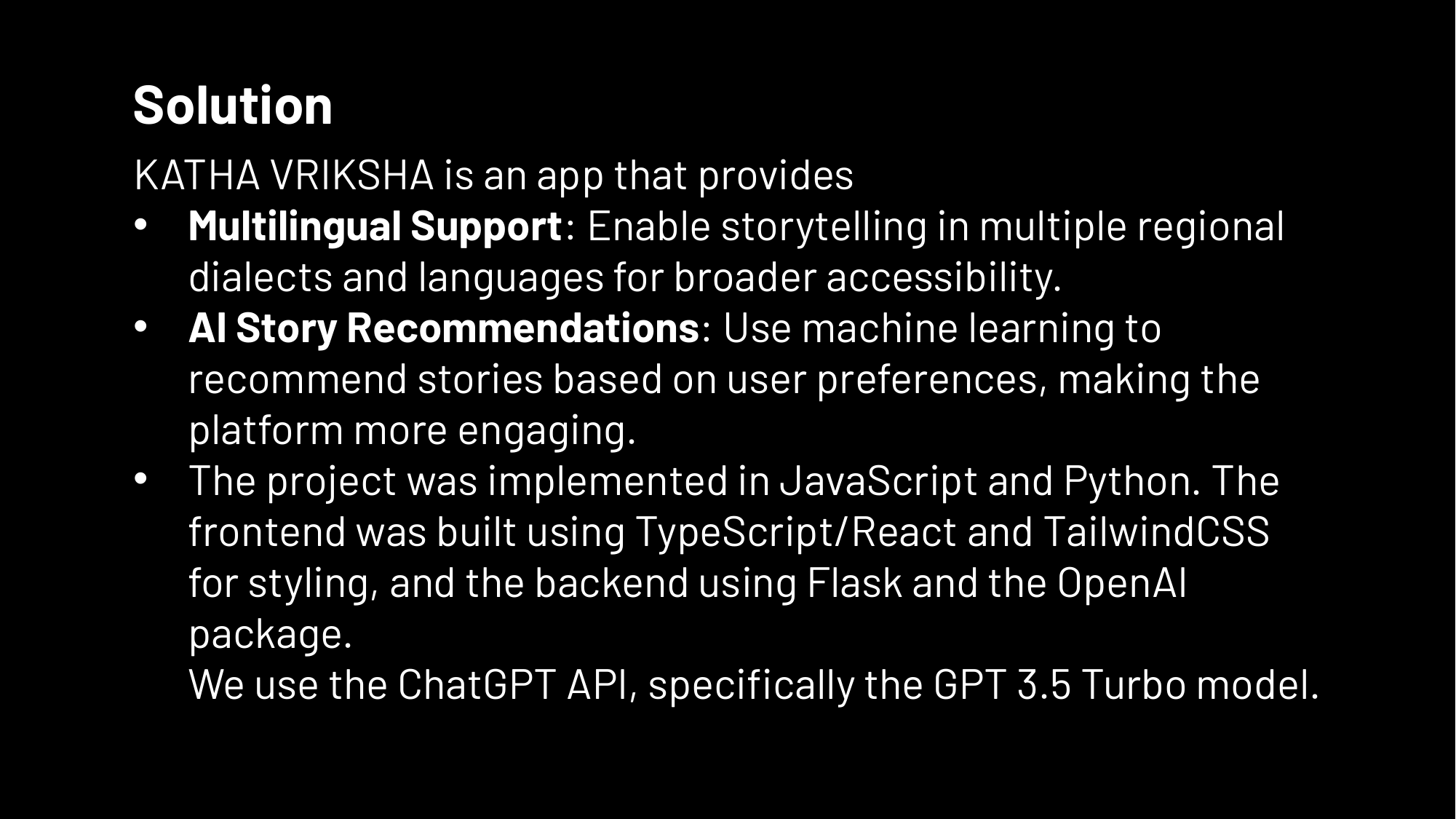

Solution
KATHA VRIKSHA is an app that provides
Multilingual Support: Enable storytelling in multiple regional dialects and languages for broader accessibility.
AI Story Recommendations: Use machine learning to recommend stories based on user preferences, making the platform more engaging.
The project was implemented in JavaScript and Python. The frontend was built using TypeScript/React and TailwindCSS for styling, and the backend using Flask and the OpenAI package.
We use the ChatGPT API, specifically the GPT 3.5 Turbo model.